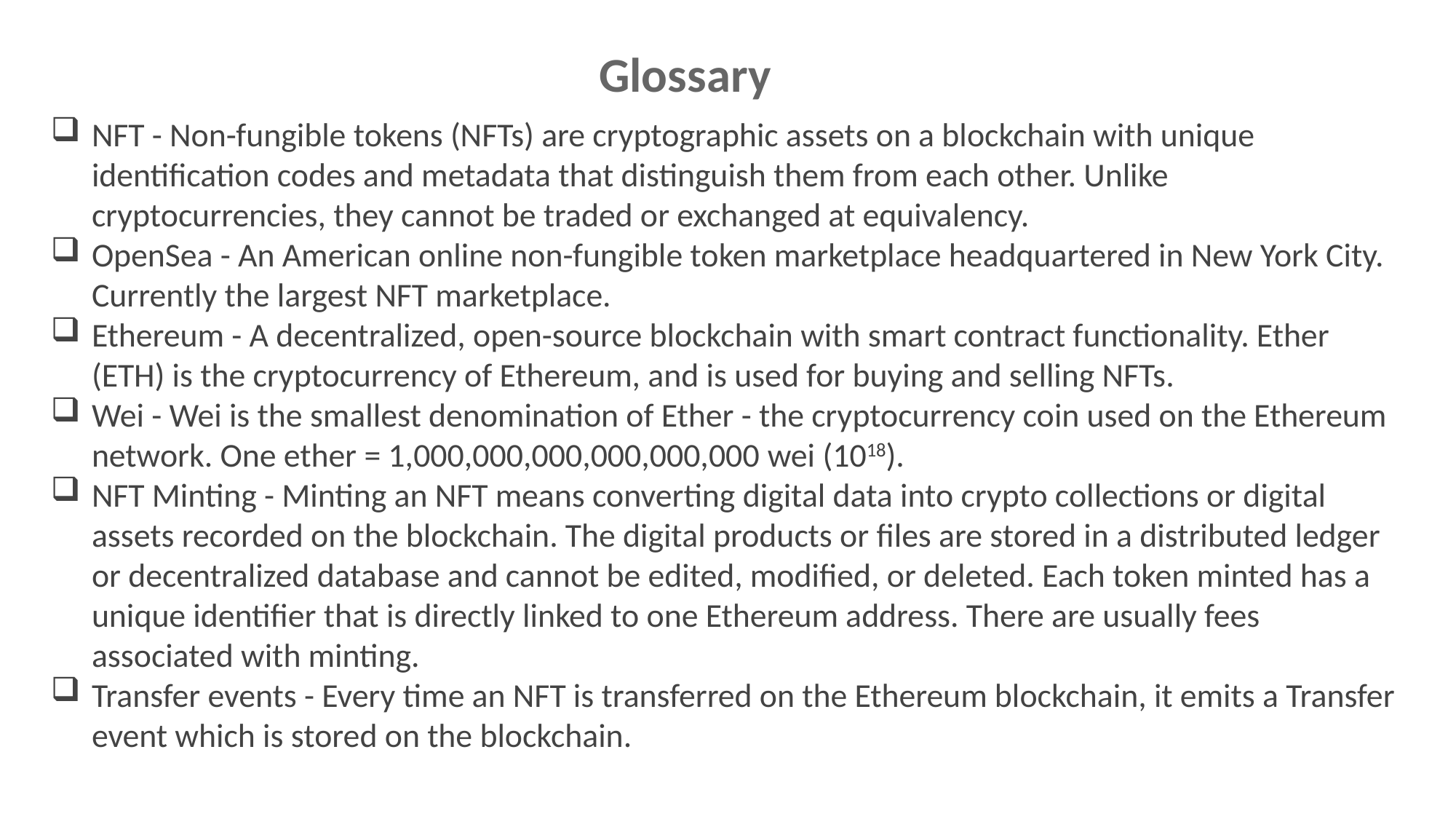

# Glossary
NFT - Non-fungible tokens (NFTs) are cryptographic assets on a blockchain with unique identification codes and metadata that distinguish them from each other. Unlike cryptocurrencies, they cannot be traded or exchanged at equivalency.
OpenSea - An American online non-fungible token marketplace headquartered in New York City. Currently the largest NFT marketplace.
Ethereum - A decentralized, open-source blockchain with smart contract functionality. Ether (ETH) is the cryptocurrency of Ethereum, and is used for buying and selling NFTs.
Wei - Wei is the smallest denomination of Ether - the cryptocurrency coin used on the Ethereum network. One ether = 1,000,000,000,000,000,000 wei (1018).
NFT Minting - Minting an NFT means converting digital data into crypto collections or digital assets recorded on the blockchain. The digital products or files are stored in a distributed ledger or decentralized database and cannot be edited, modified, or deleted. Each token minted has a unique identifier that is directly linked to one Ethereum address. There are usually fees associated with minting.
Transfer events - Every time an NFT is transferred on the Ethereum blockchain, it emits a Transfer event which is stored on the blockchain.